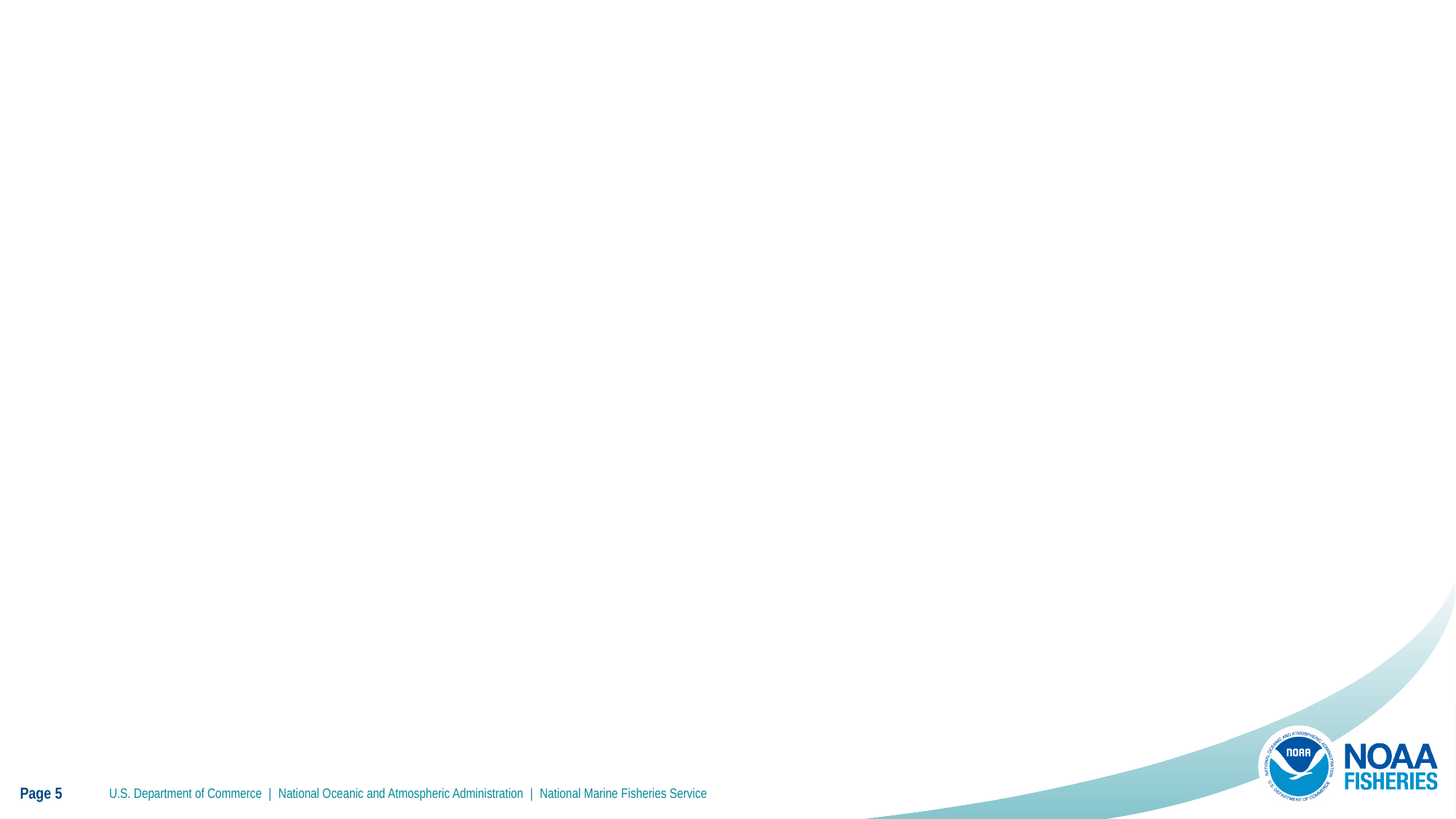

Layout: Minimal Logo Swoosh
Swap to other slide layouts in the Layout menu